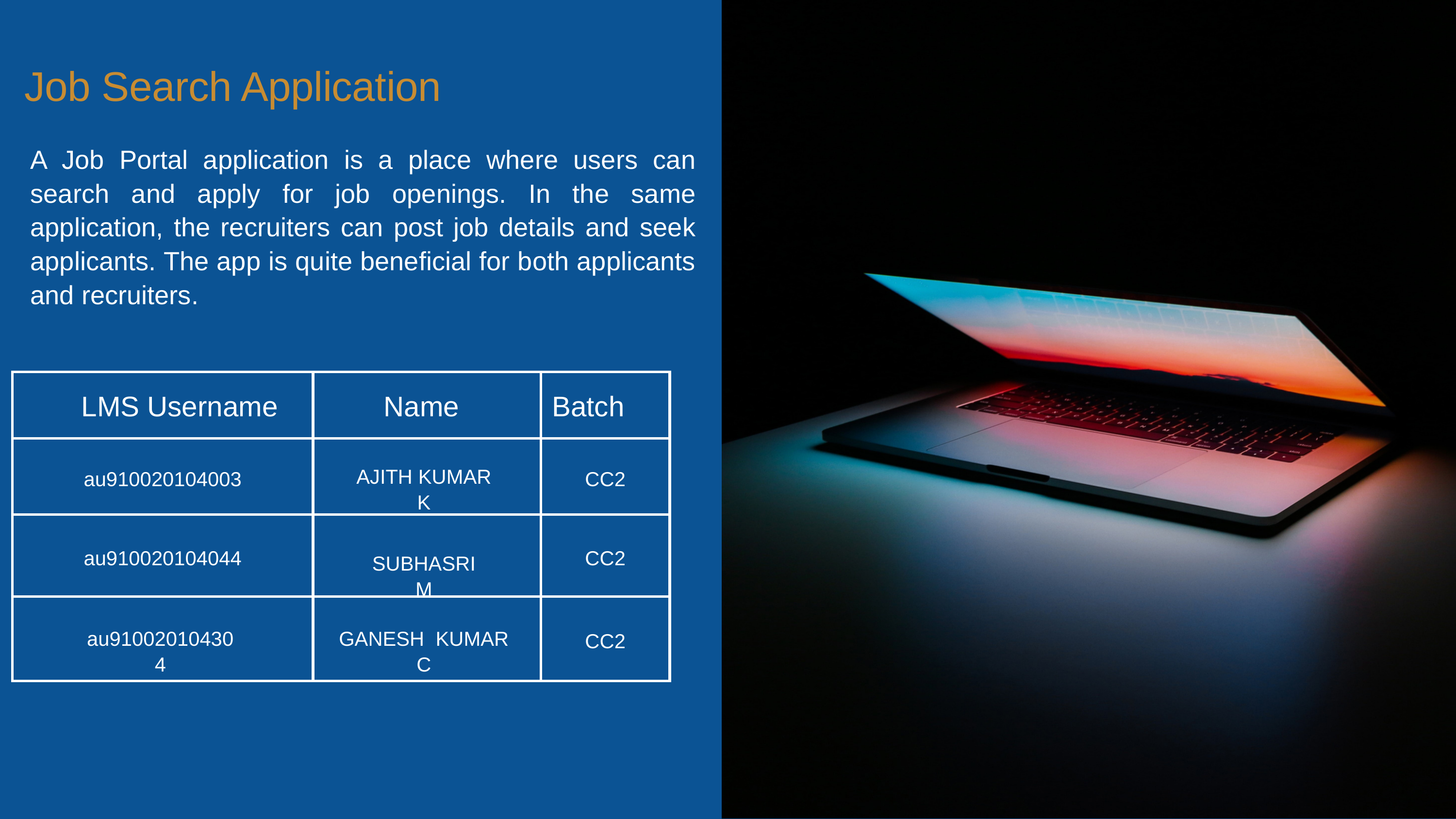

Job Search Application
A Job Portal application is a place where users can search and apply for job openings. In the same application, the recruiters can post job details and seek applicants. The app is quite beneficial for both applicants and recruiters.
|  |  |  |
| --- | --- | --- |
| au910020104003 |  | CC2 |
| au910020104044 |  | CC2 |
|  |  | CC2 |
LMS Username
Name
Batch
AJITH KUMAR K
SUBHASRI M
au910020104304
GANESH  KUMAR C